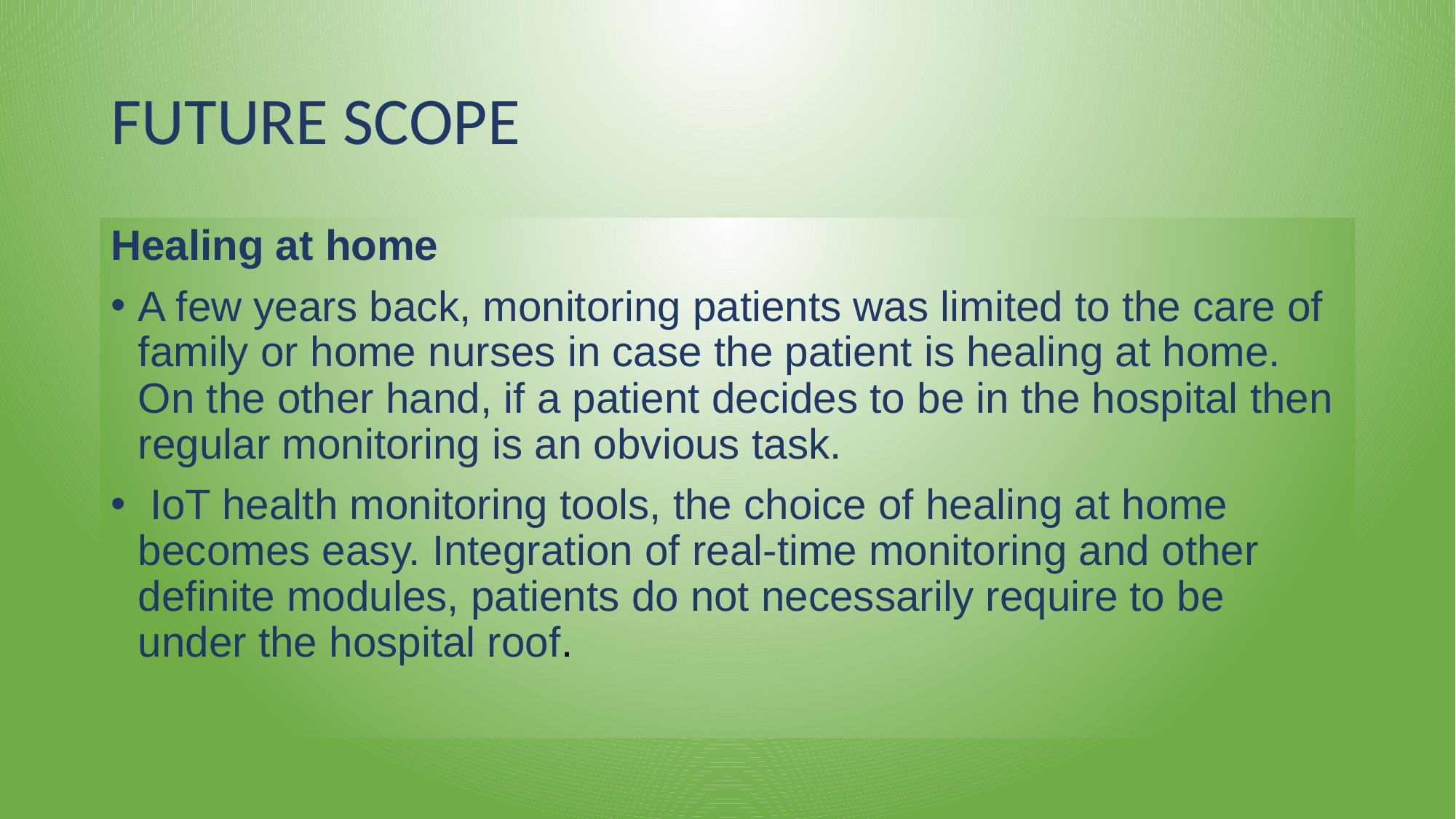

# FUTURE SCOPE
Healing at home
A few years back, monitoring patients was limited to the care of family or home nurses in case the patient is healing at home. On the other hand, if a patient decides to be in the hospital then regular monitoring is an obvious task.
 IoT health monitoring tools, the choice of healing at home becomes easy. Integration of real-time monitoring and other definite modules, patients do not necessarily require to be under the hospital roof.